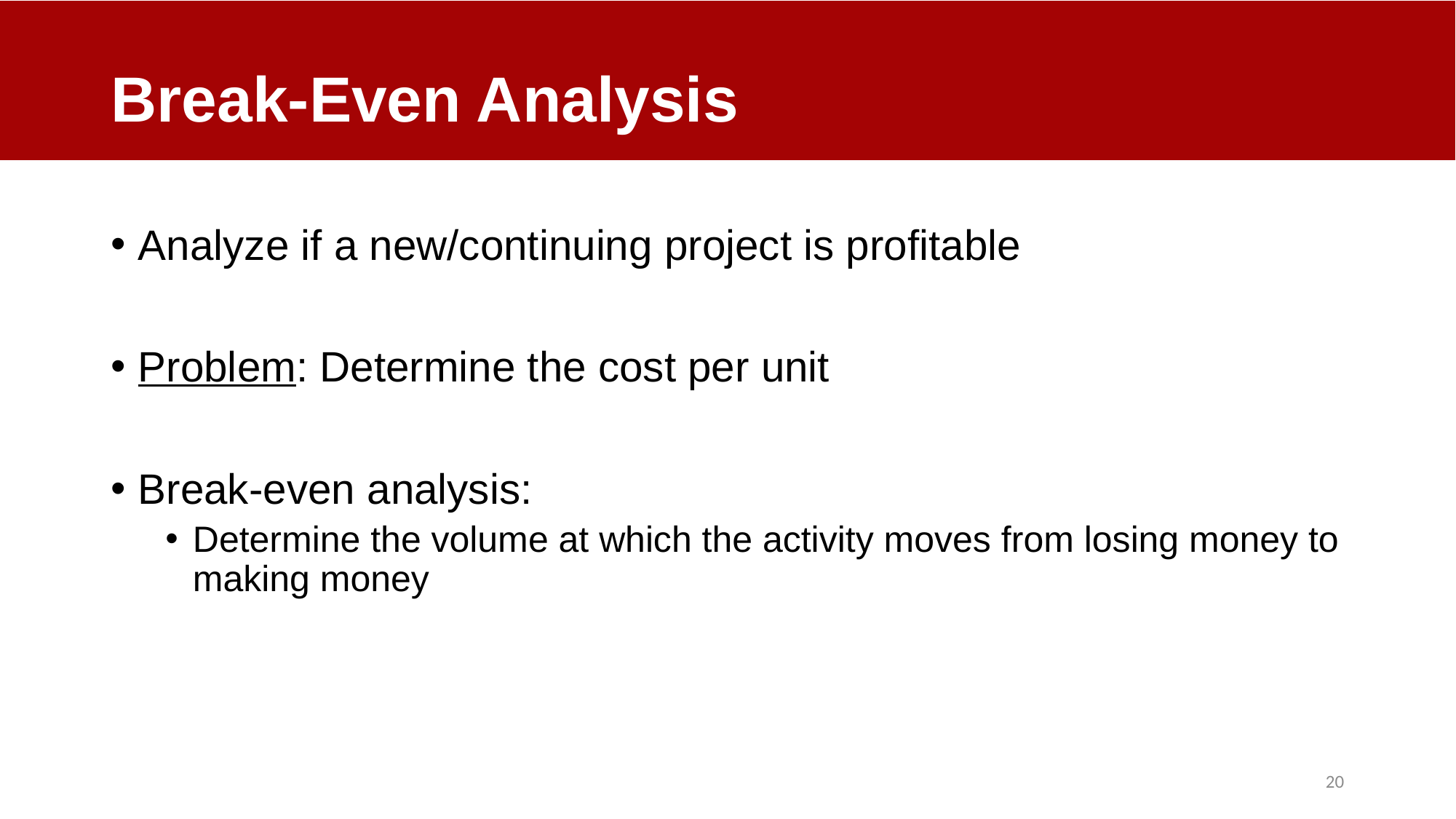

# Break-Even Analysis
Analyze if a new/continuing project is profitable

Problem: Determine the cost per unit

Break-even analysis:
Determine the volume at which the activity moves from losing money to making money
20